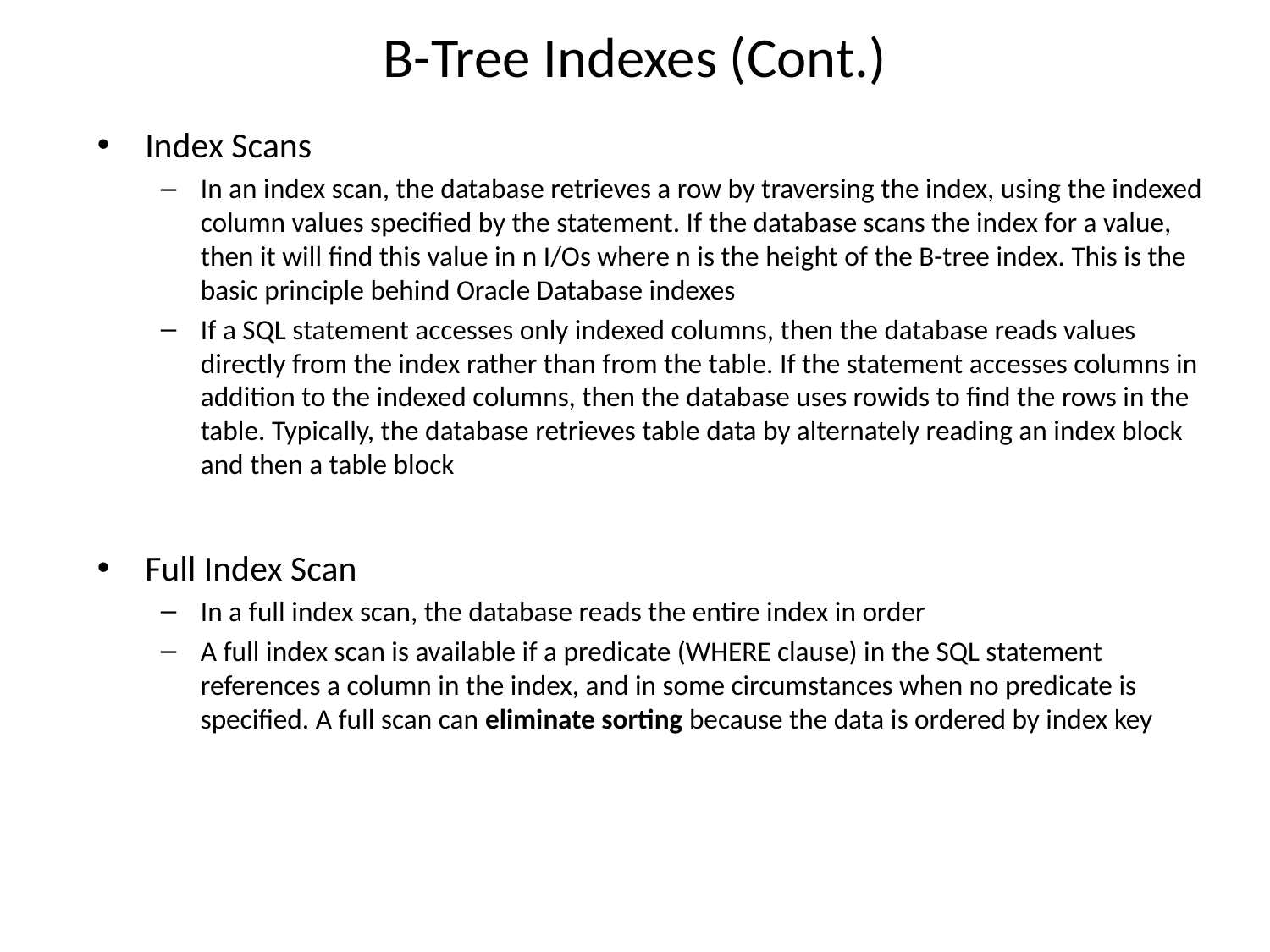

# B-Tree Indexes (Cont.)
Index Scans
In an index scan, the database retrieves a row by traversing the index, using the indexed column values specified by the statement. If the database scans the index for a value, then it will find this value in n I/Os where n is the height of the B-tree index. This is the basic principle behind Oracle Database indexes
If a SQL statement accesses only indexed columns, then the database reads values directly from the index rather than from the table. If the statement accesses columns in addition to the indexed columns, then the database uses rowids to find the rows in the table. Typically, the database retrieves table data by alternately reading an index block and then a table block

Full Index Scan
In a full index scan, the database reads the entire index in order
A full index scan is available if a predicate (WHERE clause) in the SQL statement references a column in the index, and in some circumstances when no predicate is specified. A full scan can eliminate sorting because the data is ordered by index key